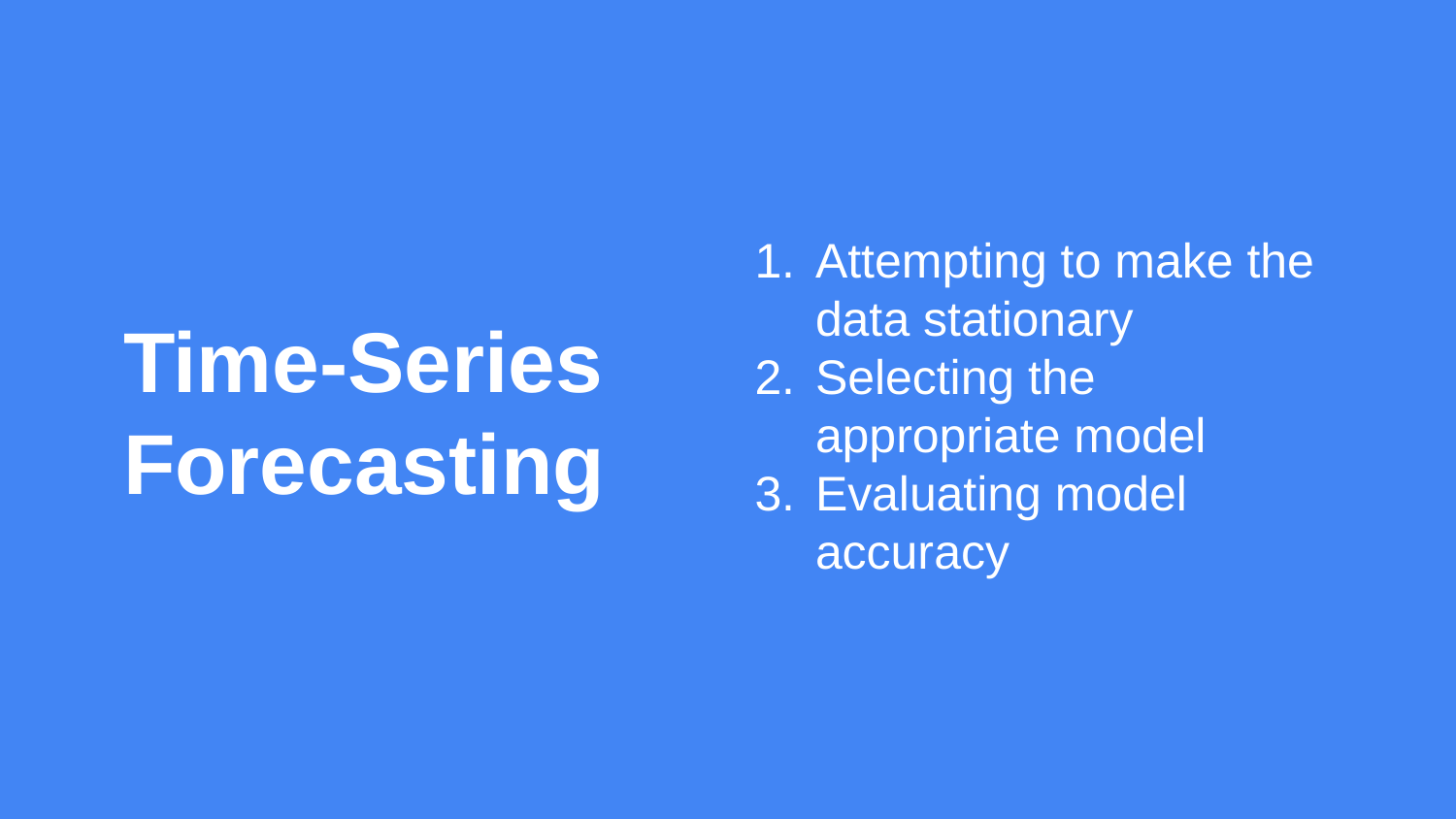

Attempting to make the data stationary
Selecting the appropriate model
Evaluating model accuracy
# Time-Series Forecasting